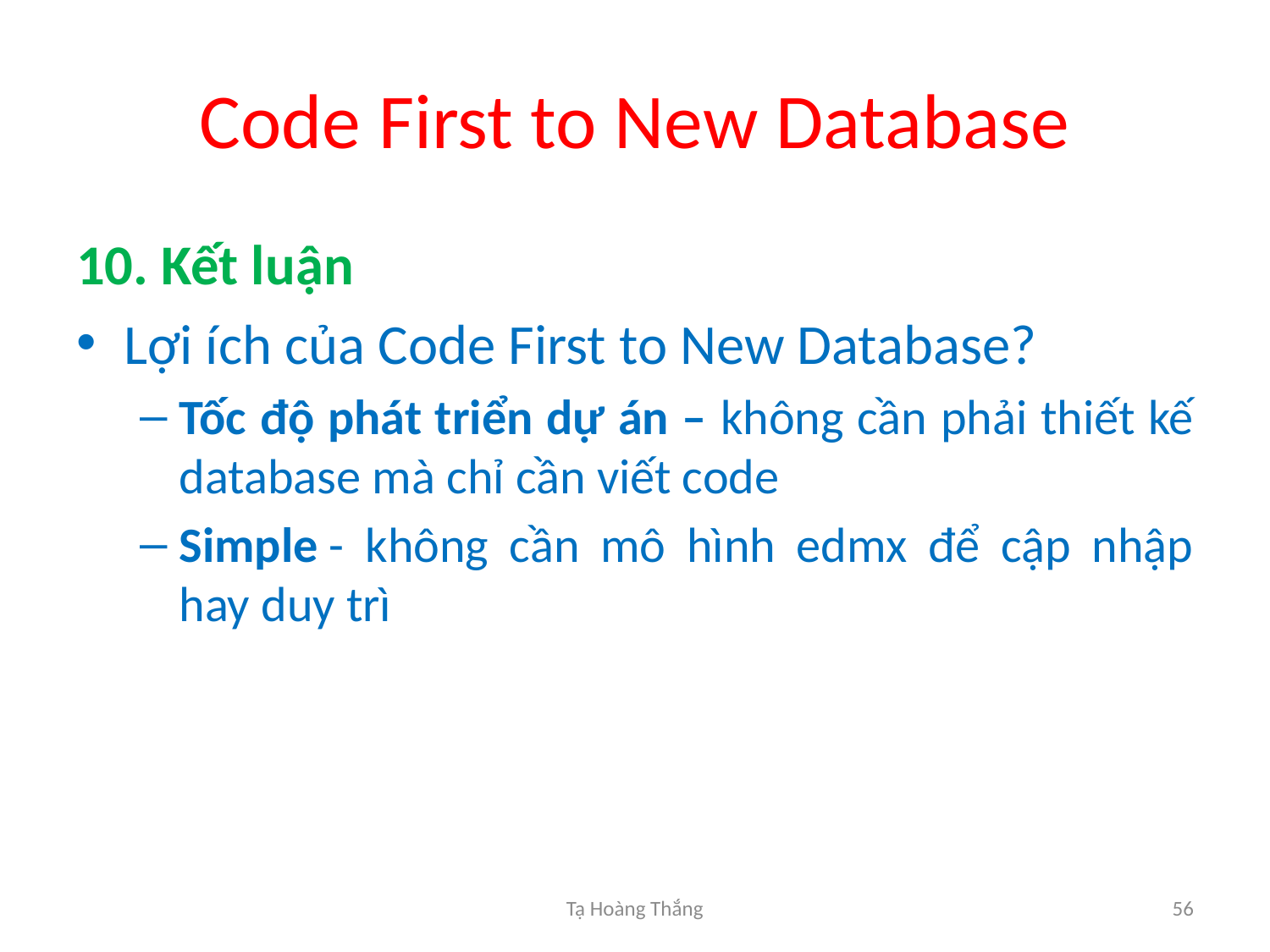

# Code First to New Database
10. Kết luận
Lợi ích của Code First to New Database?
Tốc độ phát triển dự án – không cần phải thiết kế database mà chỉ cần viết code
Simple - không cần mô hình edmx để cập nhập hay duy trì

Tạ Hoàng Thắng
56